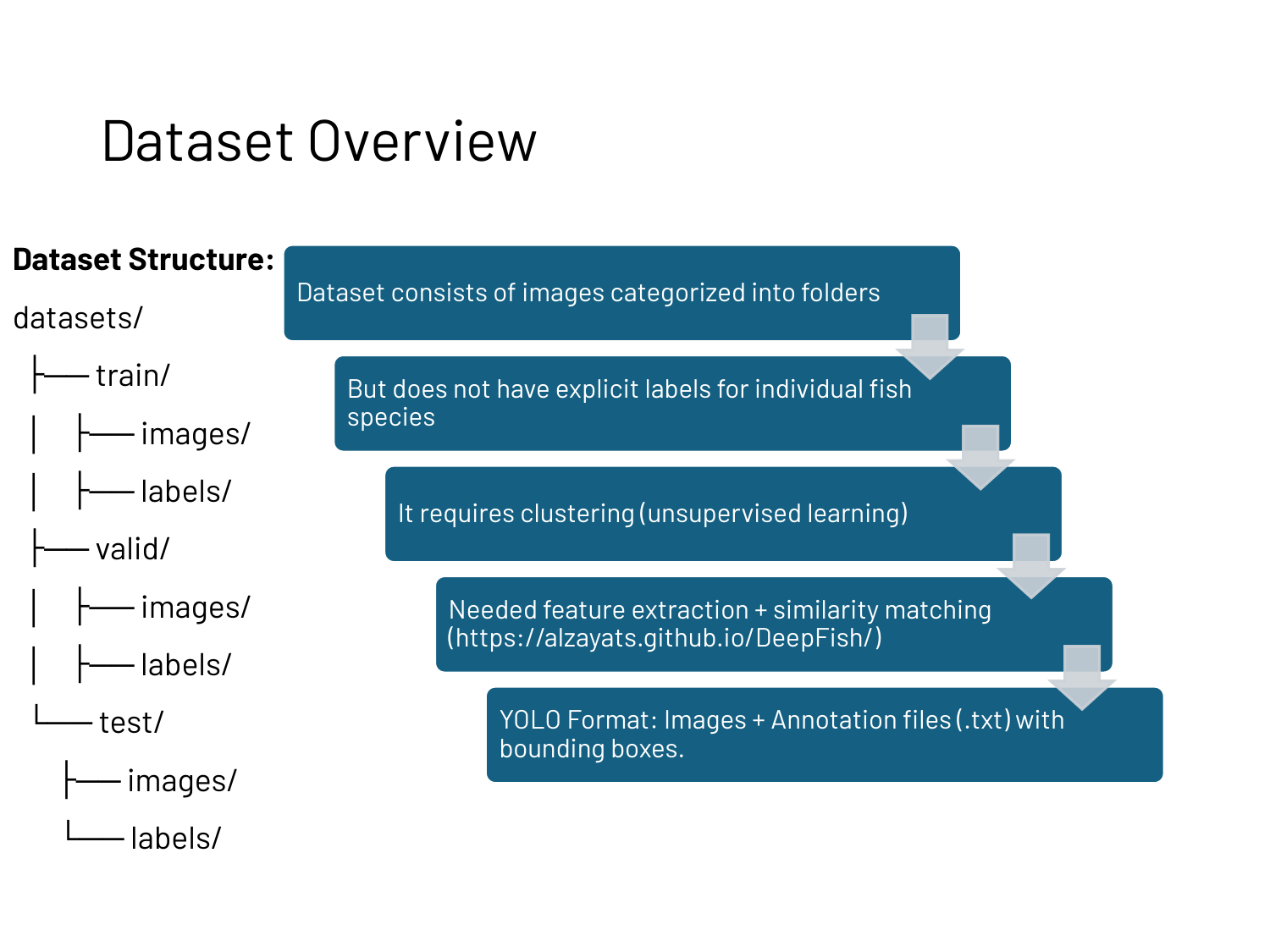

# Dataset Overview
Dataset Structure:
datasets/
  ├── train/
  │    ├── images/
  │    ├── labels/
  ├── valid/
  │    ├── images/
  │    ├── labels/
  └── test/
       ├── images/
       └── labels/

Dataset consists of images categorized into folders
But does not have explicit labels for individual fish species
It requires clustering (unsupervised learning)
Needed feature extraction + similarity matching (https://alzayats.github.io/DeepFish/)
YOLO Format: Images + Annotation files (.txt) with bounding boxes.